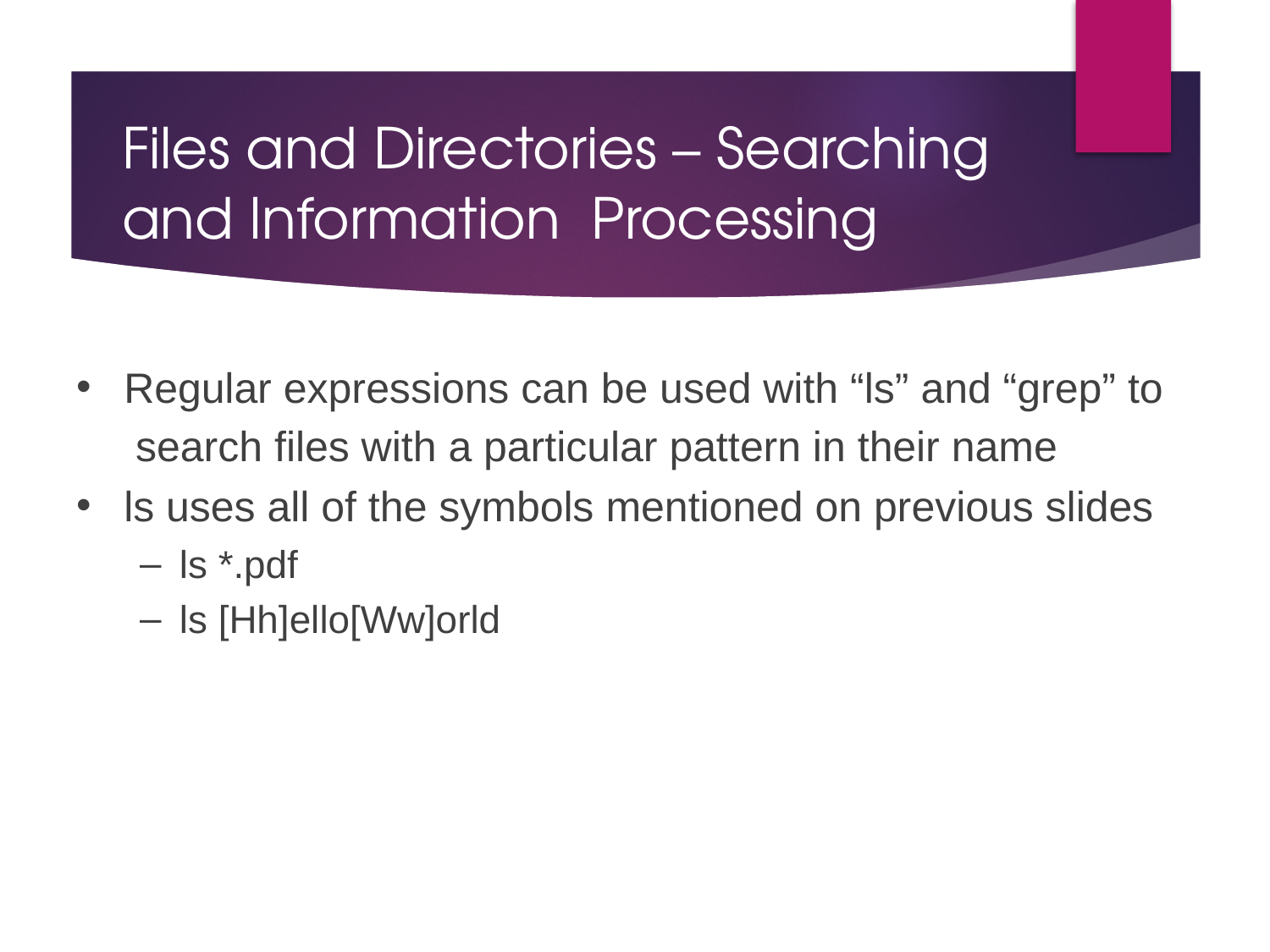

# Files and Directories – Searching and Information  Processing
Regular expressions can be used with “ls” and “grep” to  search files with a particular pattern in their name
ls uses all of the symbols mentioned on previous slides
ls *.pdf
ls [Hh]ello[Ww]orld